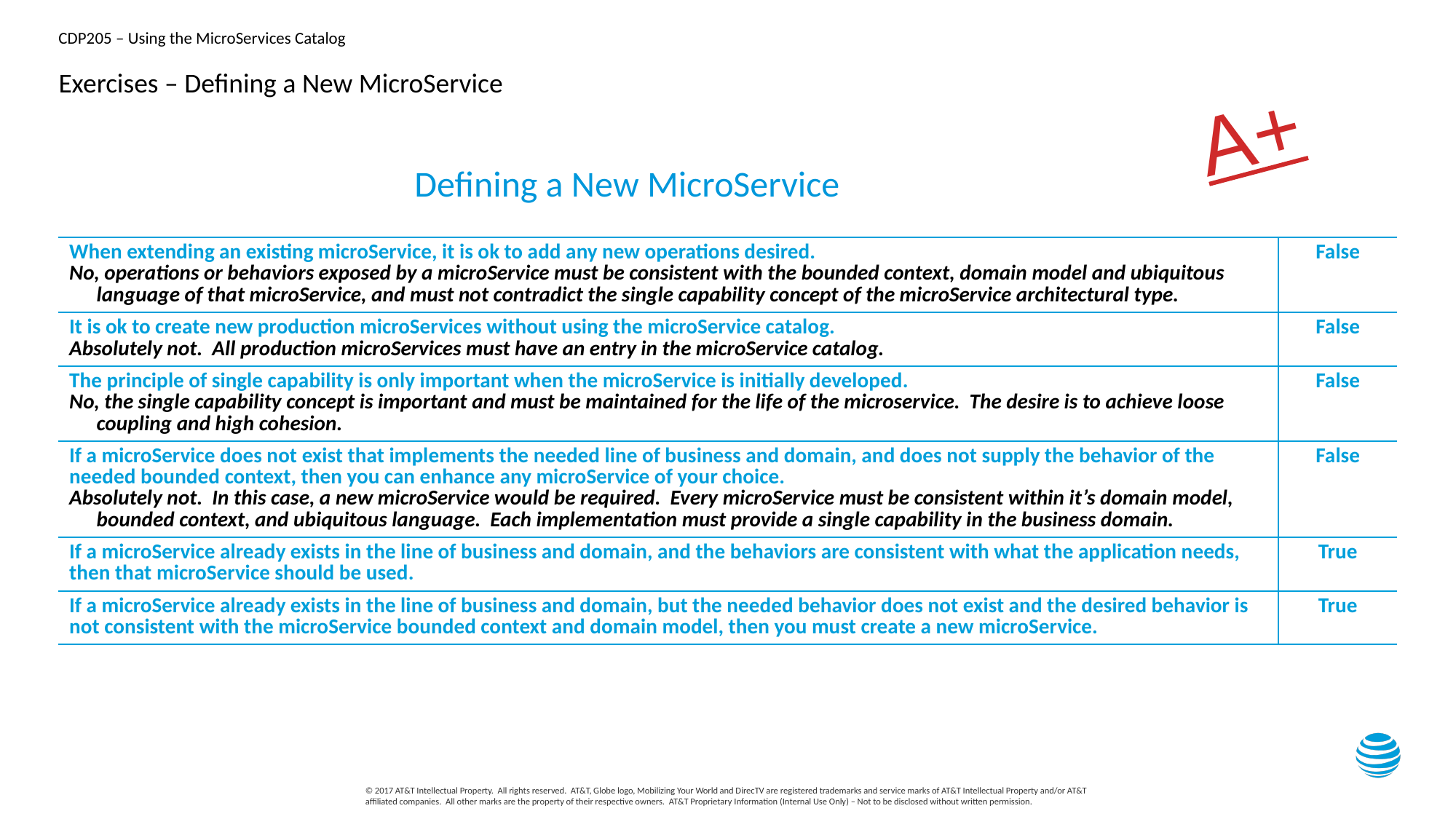

# Exercises – Defining a New MicroService
A+
Defining a New MicroService
| When extending an existing microService, it is ok to add any new operations desired. No, operations or behaviors exposed by a microService must be consistent with the bounded context, domain model and ubiquitous language of that microService, and must not contradict the single capability concept of the microService architectural type. | False |
| --- | --- |
| It is ok to create new production microServices without using the microService catalog. Absolutely not. All production microServices must have an entry in the microService catalog. | False |
| The principle of single capability is only important when the microService is initially developed. No, the single capability concept is important and must be maintained for the life of the microservice. The desire is to achieve loose coupling and high cohesion. | False |
| If a microService does not exist that implements the needed line of business and domain, and does not supply the behavior of the needed bounded context, then you can enhance any microService of your choice. Absolutely not. In this case, a new microService would be required. Every microService must be consistent within it’s domain model, bounded context, and ubiquitous language. Each implementation must provide a single capability in the business domain. | False |
| If a microService already exists in the line of business and domain, and the behaviors are consistent with what the application needs, then that microService should be used. | True |
| If a microService already exists in the line of business and domain, but the needed behavior does not exist and the desired behavior is not consistent with the microService bounded context and domain model, then you must create a new microService. | True |